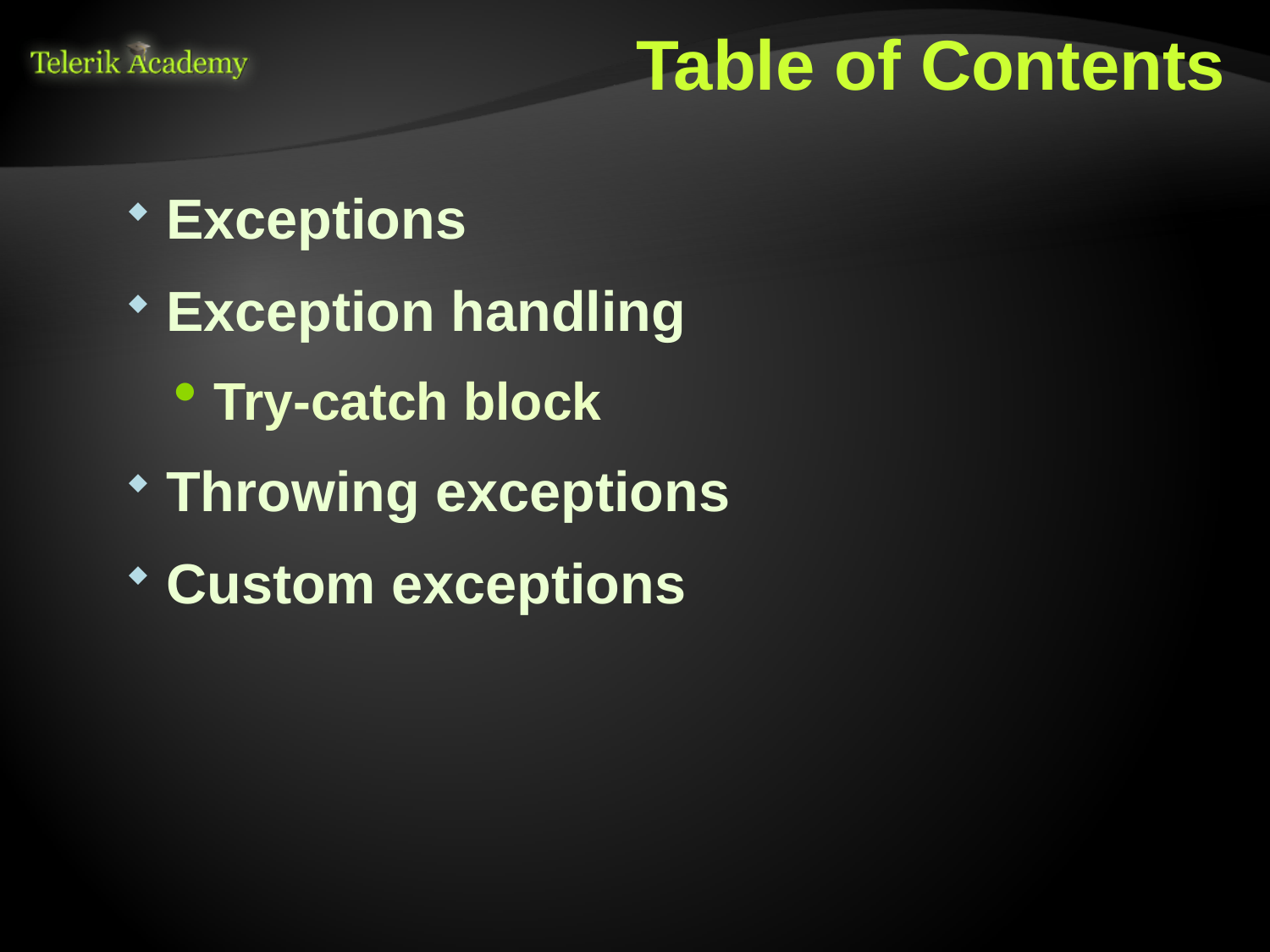

# Table of Contents
Exceptions
Exception handling
Try-catch block
Throwing exceptions
Custom exceptions